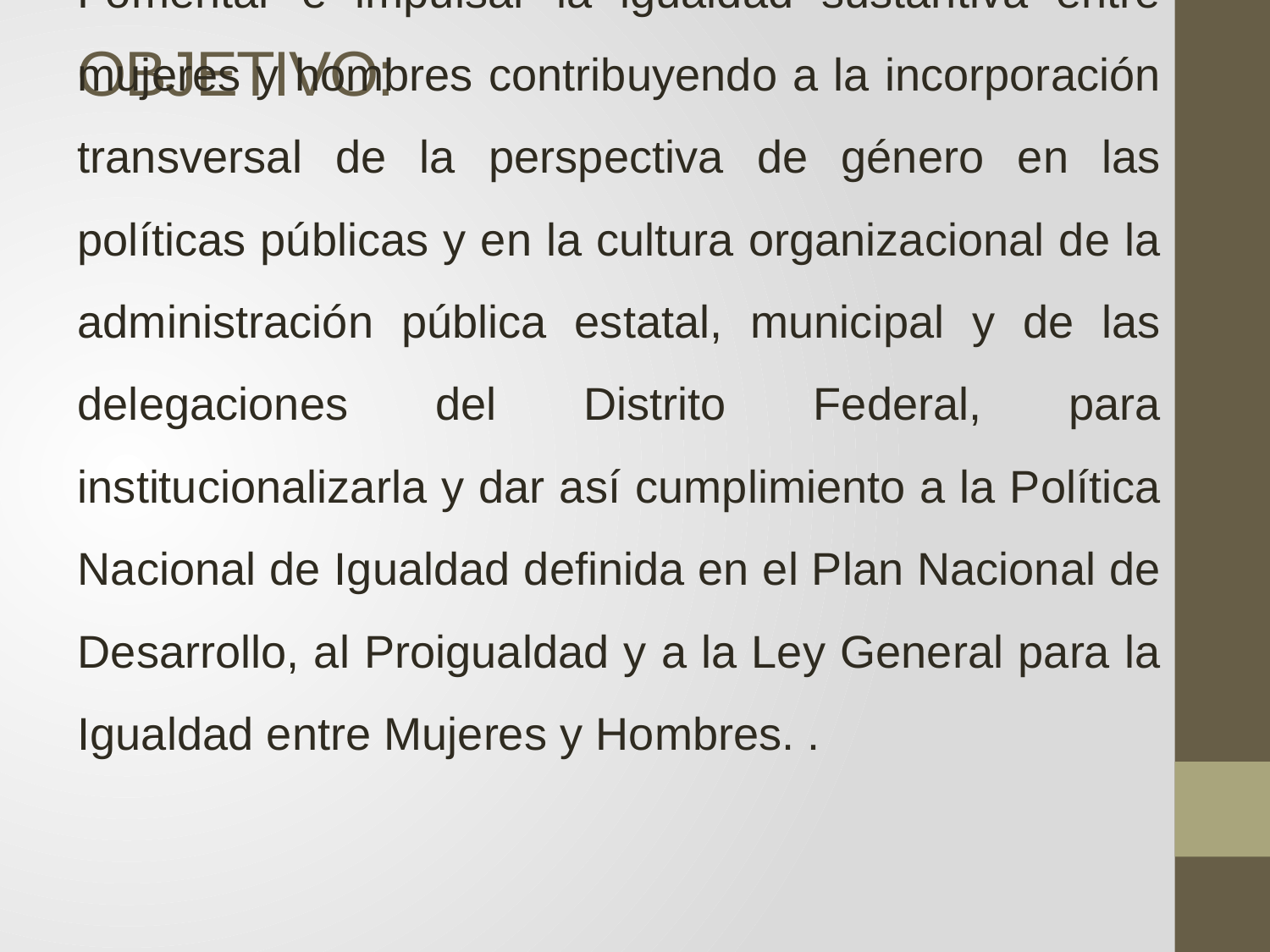

# objetivo:
Fomentar e impulsar la igualdad sustantiva entre mujeres y hombres contribuyendo a la incorporación transversal de la perspectiva de género en las políticas públicas y en la cultura organizacional de la administración pública estatal, municipal y de las delegaciones del Distrito Federal, para institucionalizarla y dar así cumplimiento a la Política Nacional de Igualdad definida en el Plan Nacional de Desarrollo, al Proigualdad y a la Ley General para la Igualdad entre Mujeres y Hombres. .